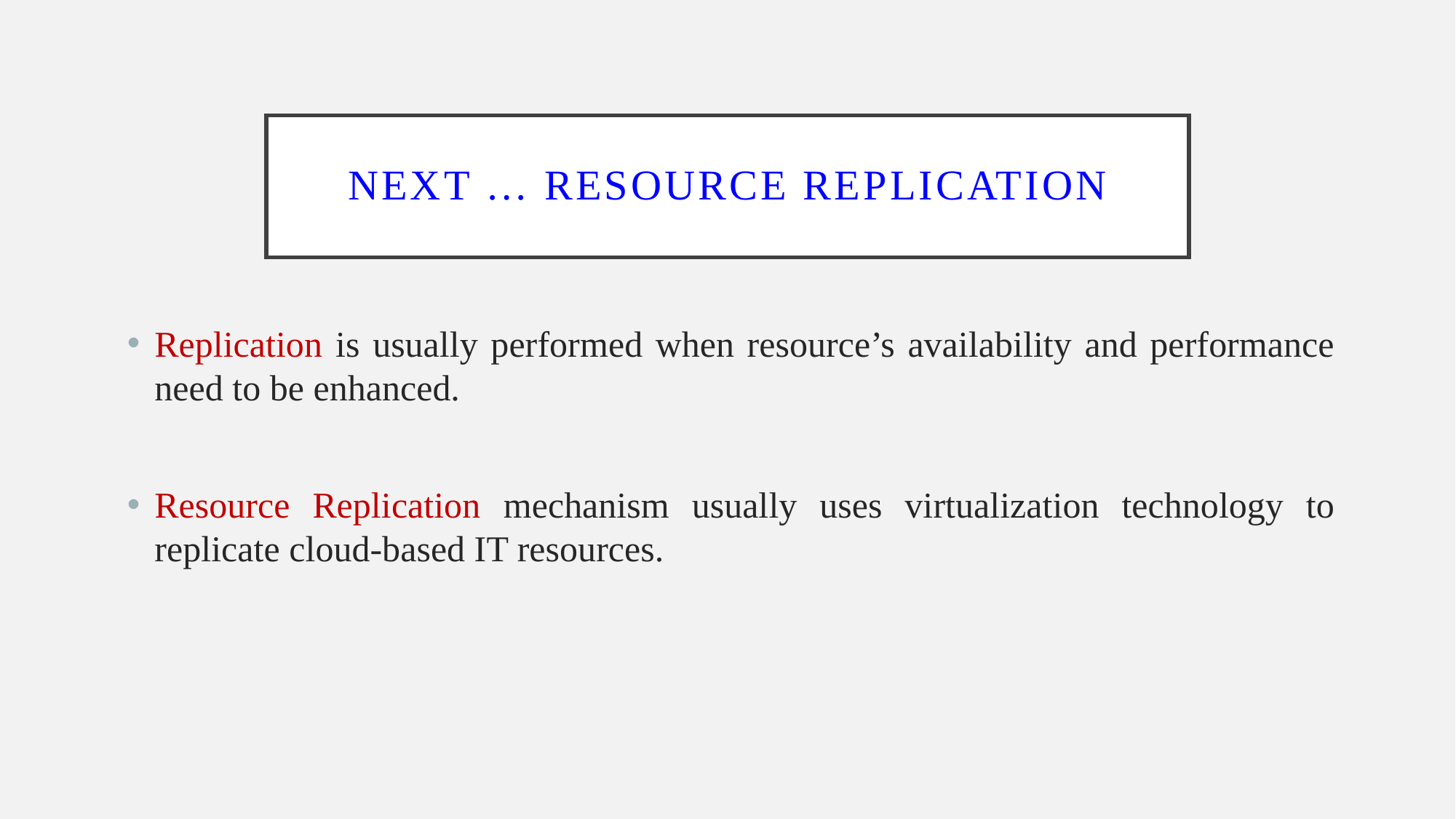

# Next … Resource Replication
Replication is usually performed when resource’s availability and performance need to be enhanced.

Resource Replication mechanism usually uses virtualization technology to replicate cloud-based IT resources.